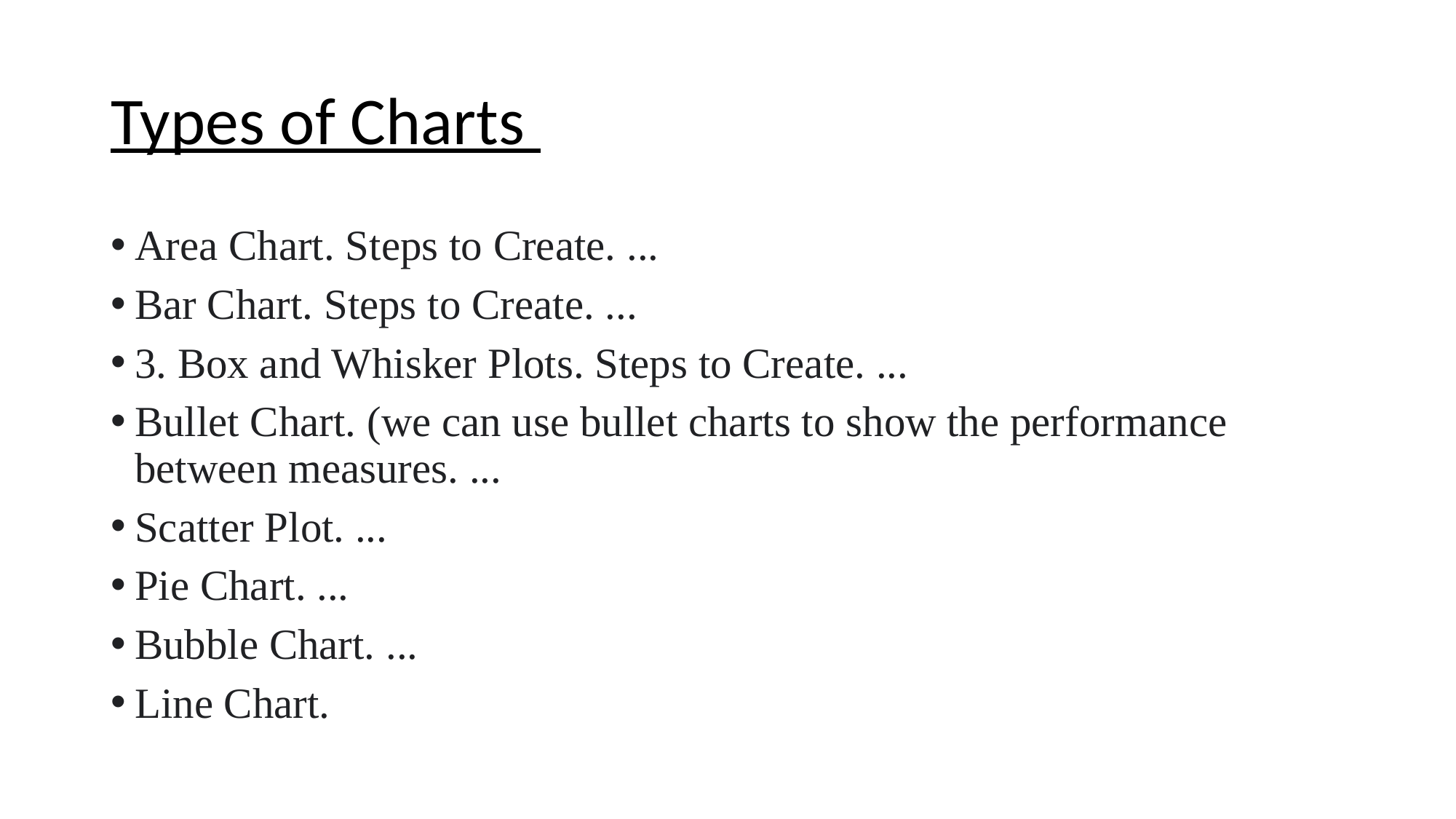

# Types of Charts
Area Chart. Steps to Create. ...
Bar Chart. Steps to Create. ...
3. Box and Whisker Plots. Steps to Create. ...
Bullet Chart. (we can use bullet charts to show the performance between measures. ...
Scatter Plot. ...
Pie Chart. ...
Bubble Chart. ...
Line Chart.